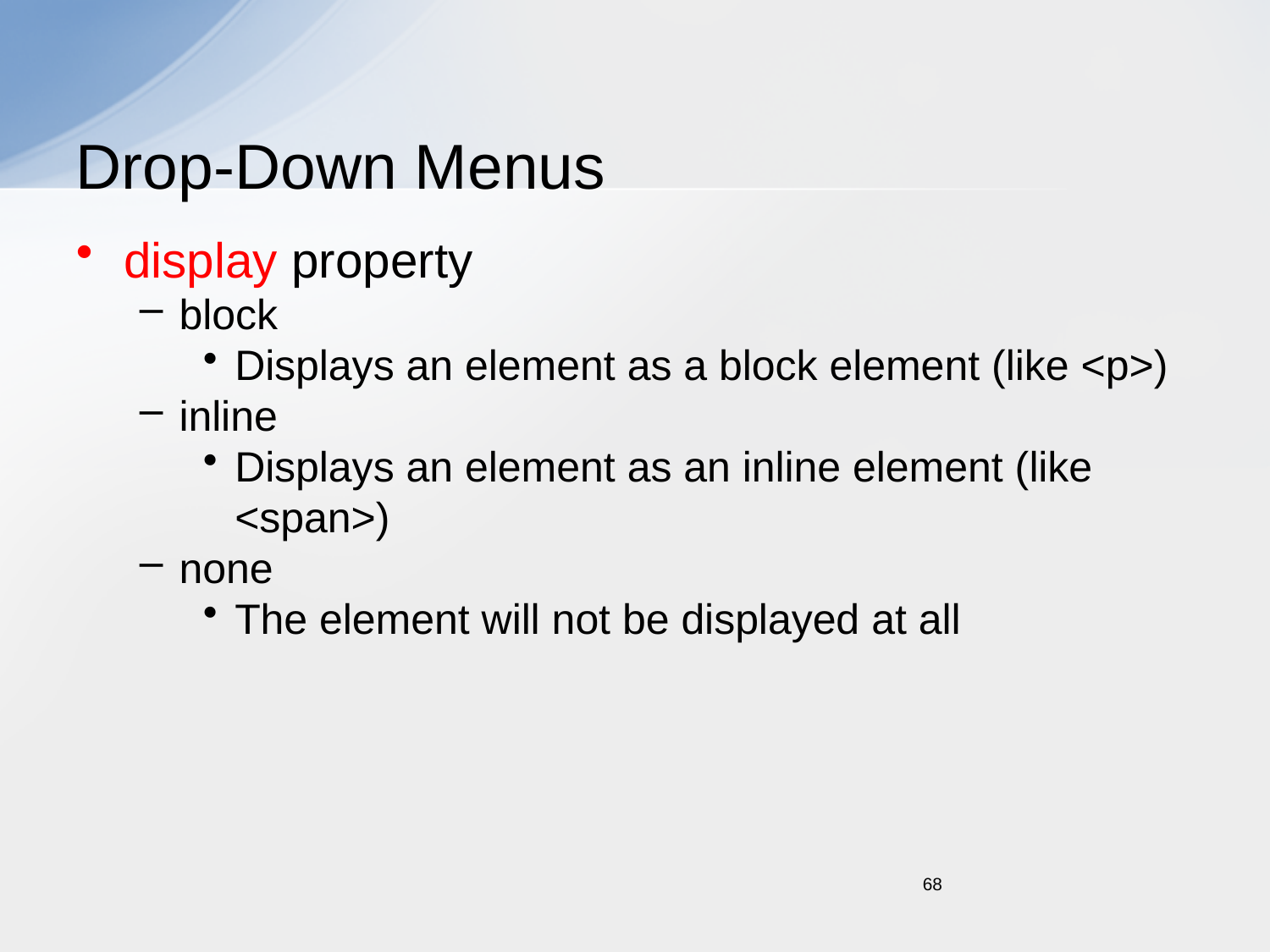

# Drop-Down Menus
display property
block
Displays an element as a block element (like <p>)
inline
Displays an element as an inline element (like <span>)
none
The element will not be displayed at all
68